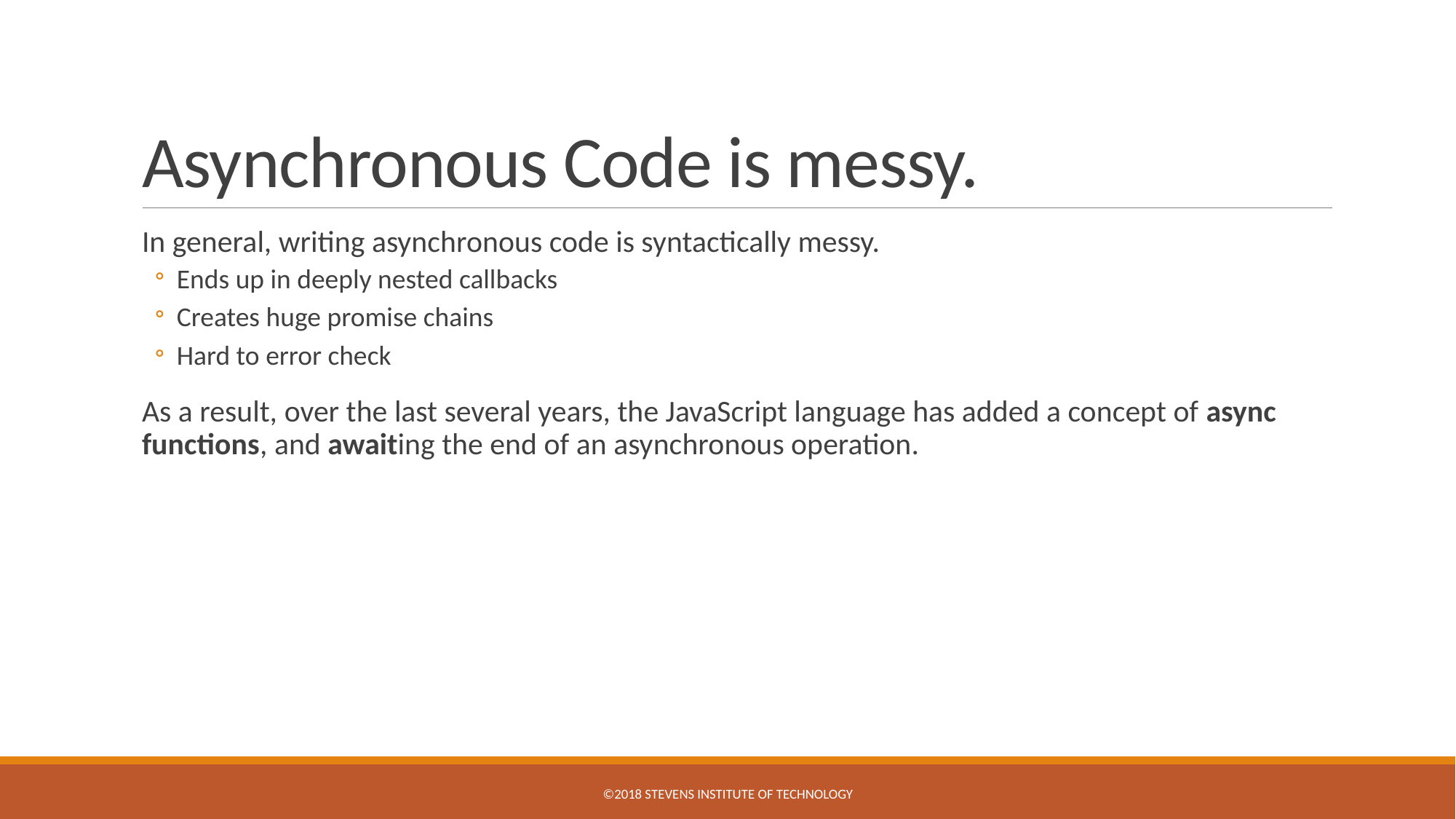

# Asynchronous Code is messy.
In general, writing asynchronous code is syntactically messy.
Ends up in deeply nested callbacks
Creates huge promise chains
Hard to error check
As a result, over the last several years, the JavaScript language has added a concept of async functions, and awaiting the end of an asynchronous operation.

©2018 STEVENS INSTITUTE OF TECHNOLOGY